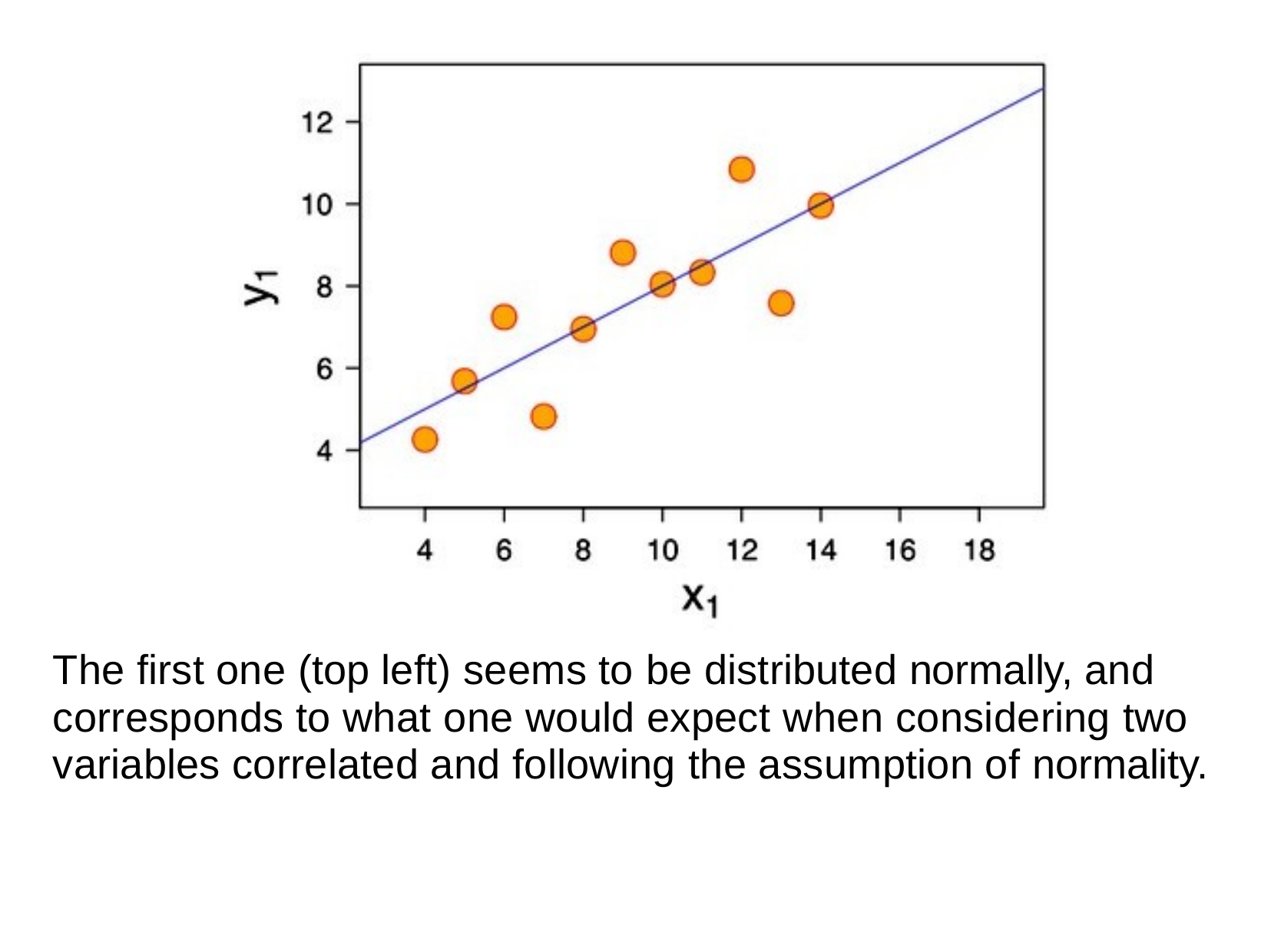

The first one (top left) seems to be distributed normally, and  corresponds to what one would expect when considering two  variables correlated and following the assumption of normality.